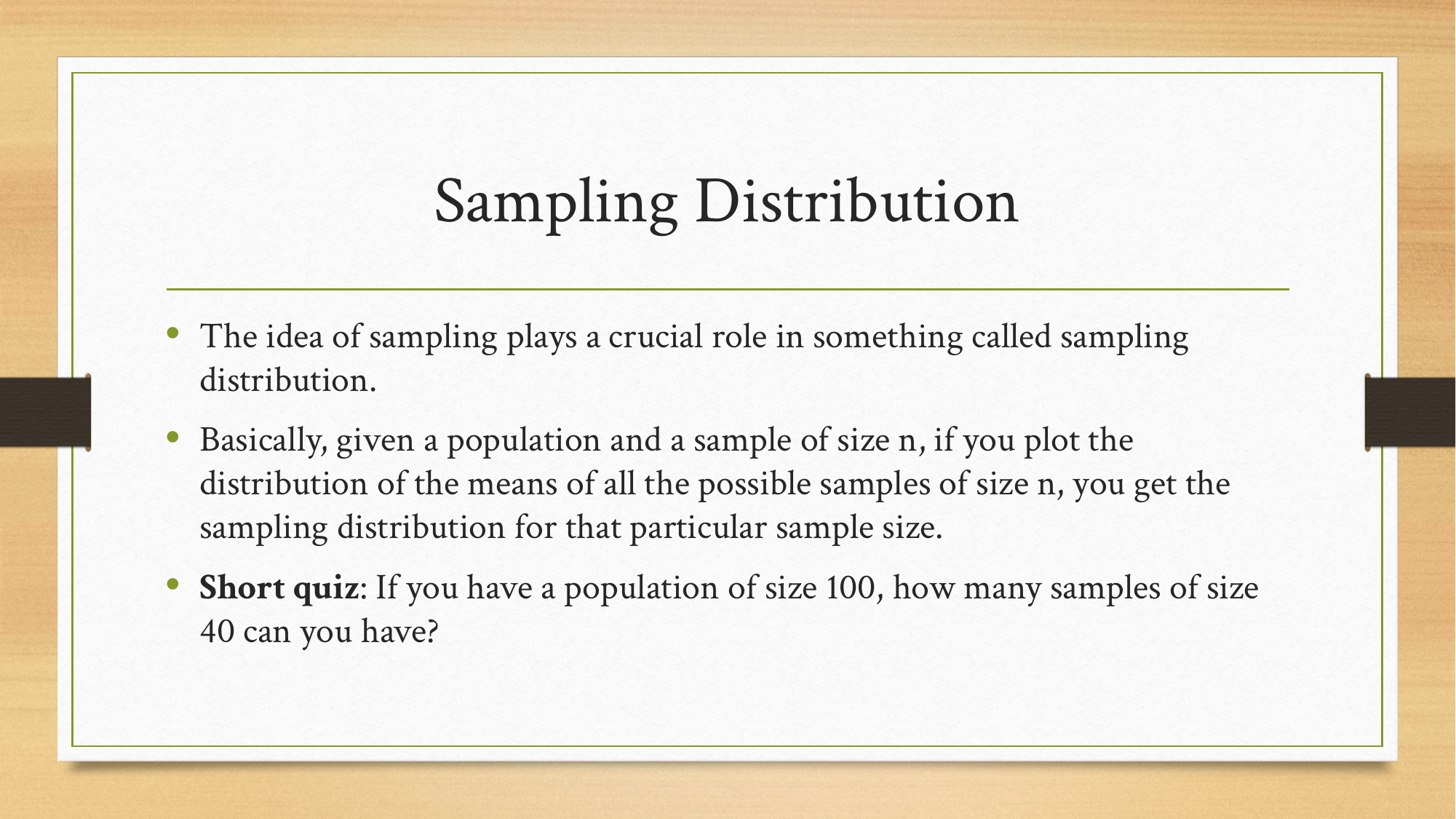

# Sampling Distribution
The idea of sampling plays a crucial role in something called sampling distribution.
Basically, given a population and a sample of size n, if you plot the distribution of the means of all the possible samples of size n, you get the sampling distribution for that particular sample size.
Short quiz: If you have a population of size 100, how many samples of size 40 can you have?